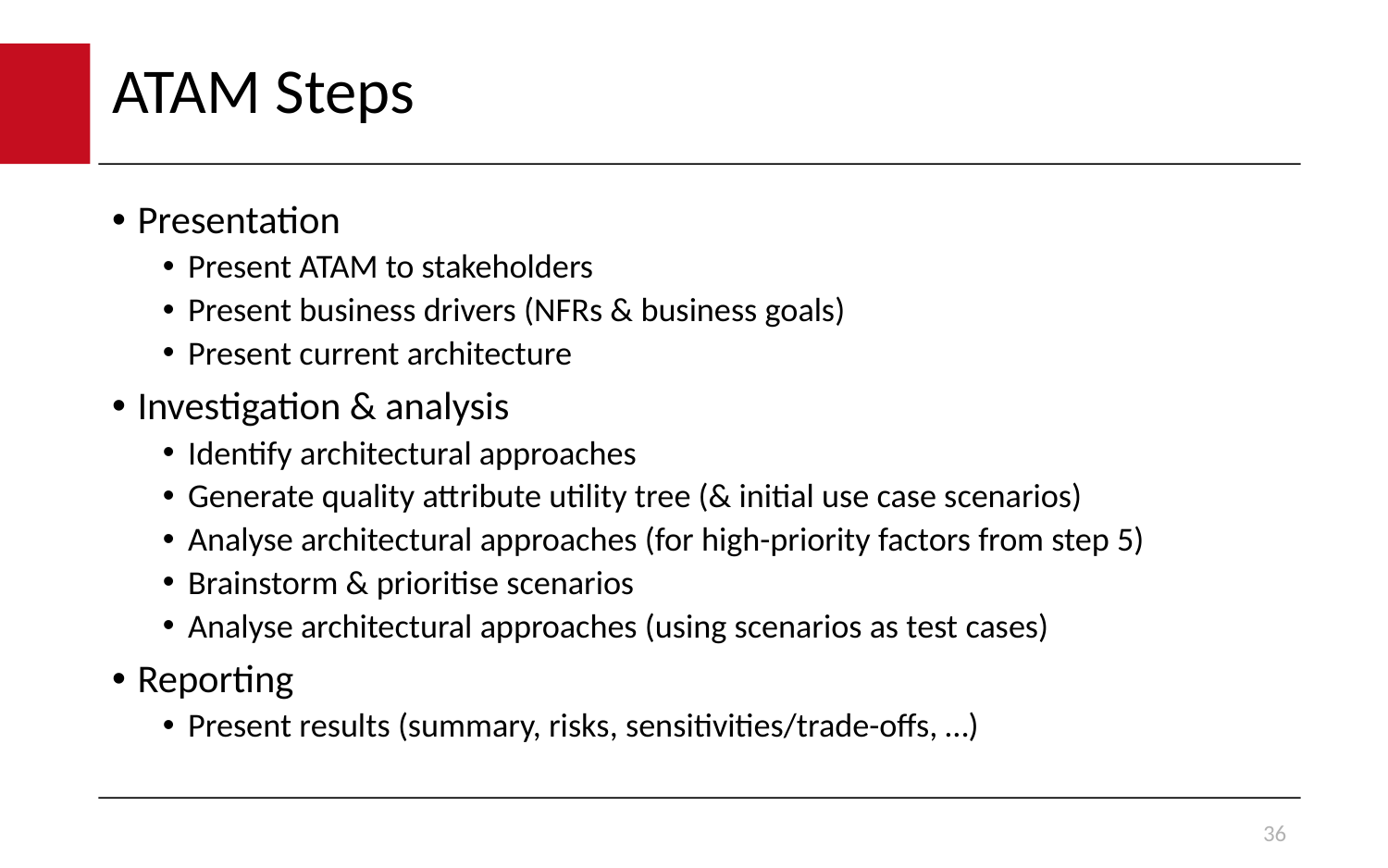

# ATAM Steps
Presentation
Present ATAM to stakeholders
Present business drivers (NFRs & business goals)
Present current architecture
Investigation & analysis
Identify architectural approaches
Generate quality attribute utility tree (& initial use case scenarios)
Analyse architectural approaches (for high-priority factors from step 5)
Brainstorm & prioritise scenarios
Analyse architectural approaches (using scenarios as test cases)
Reporting
Present results (summary, risks, sensitivities/trade-offs, …)
36